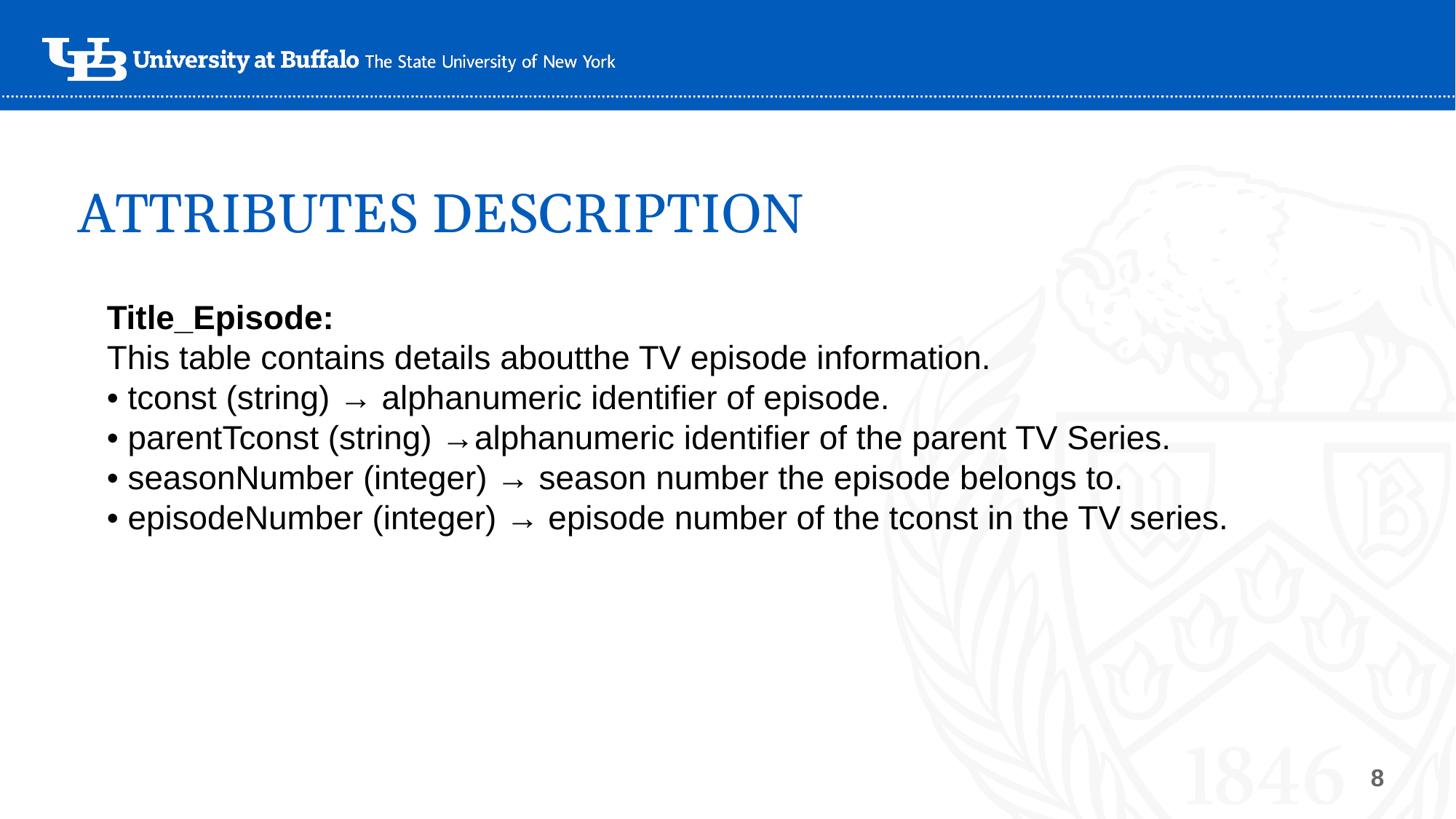

# ATTRIBUTES DESCRIPTION
Title_Episode:
This table contains details aboutthe TV episode information.
• tconst (string) → alphanumeric identifier of episode.
• parentTconst (string) →alphanumeric identifier of the parent TV Series.
• seasonNumber (integer) → season number the episode belongs to.
• episodeNumber (integer) → episode number of the tconst in the TV series.

8